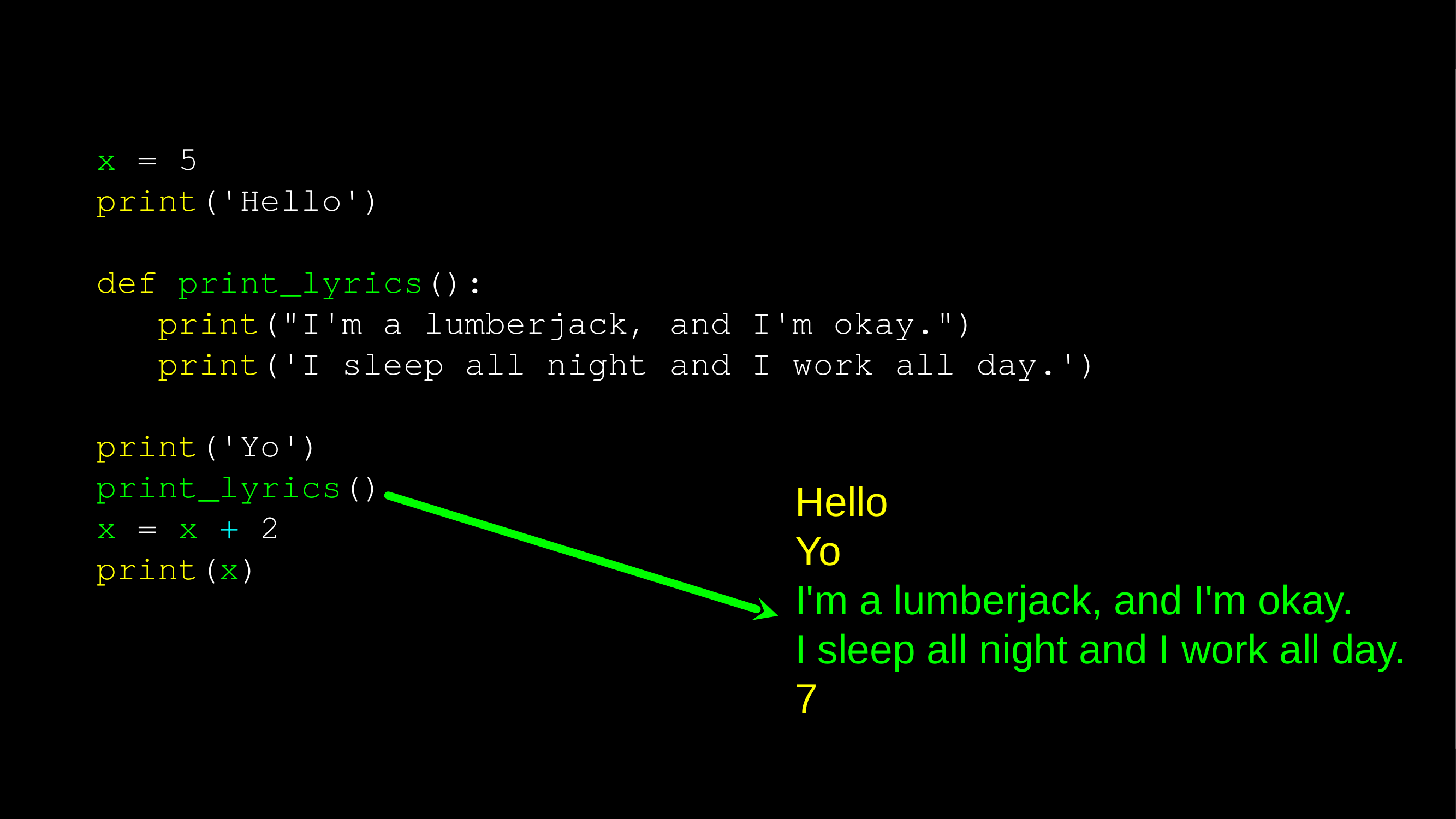

x = 5
print('Hello')

def print_lyrics():
   print("I'm a lumberjack, and I'm okay.")
   print('I sleep all night and I work all day.')

print('Yo')
print_lyrics()
x = x + 2
print(x)
Hello
Yo
I'm a lumberjack, and I'm okay.
I sleep all night and I work all day.
7